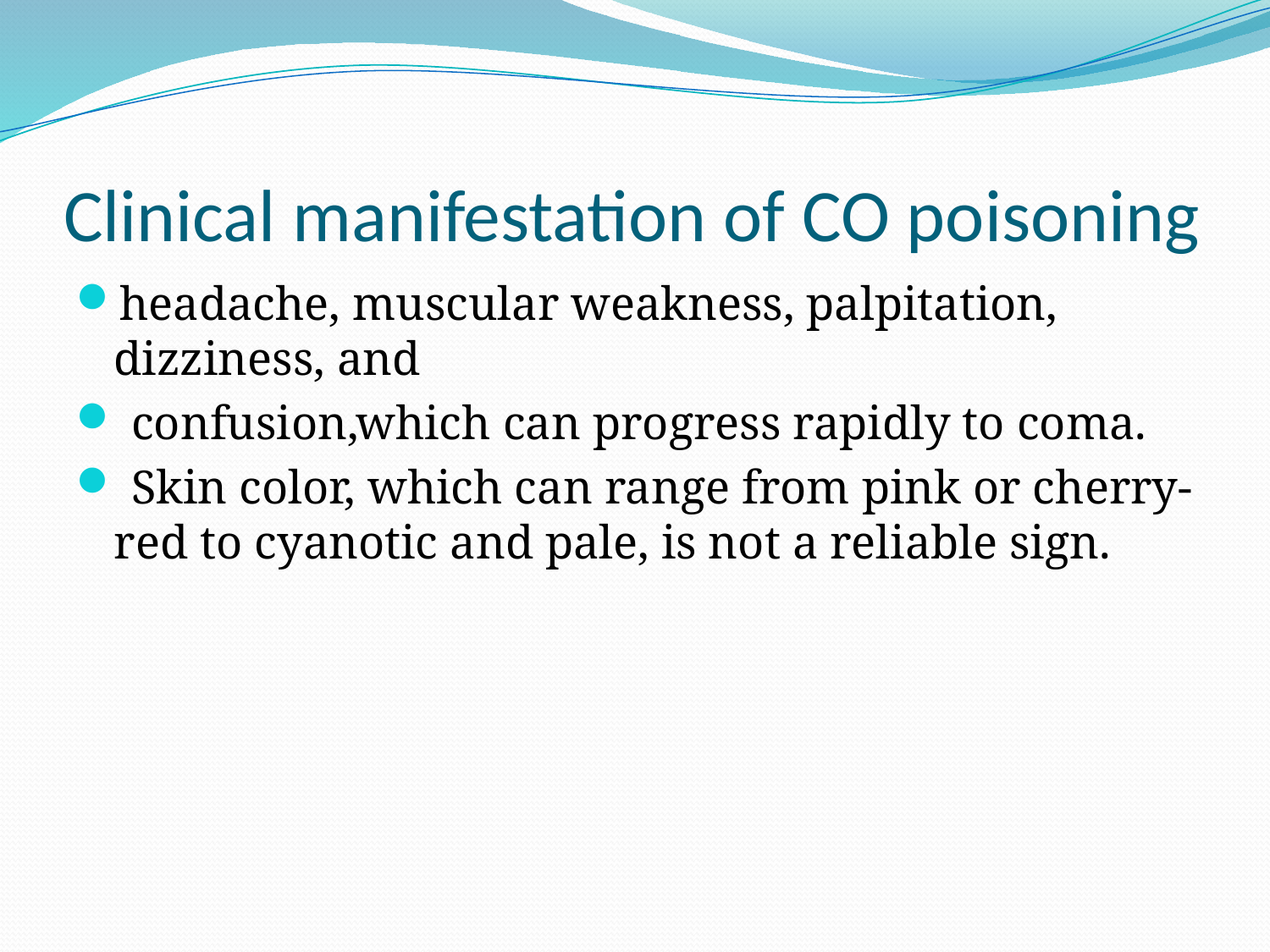

# Clinical manifestation of CO poisoning
headache, muscular weakness, palpitation, dizziness, and
 confusion,which can progress rapidly to coma.
 Skin color, which can range from pink or cherry-red to cyanotic and pale, is not a reliable sign.